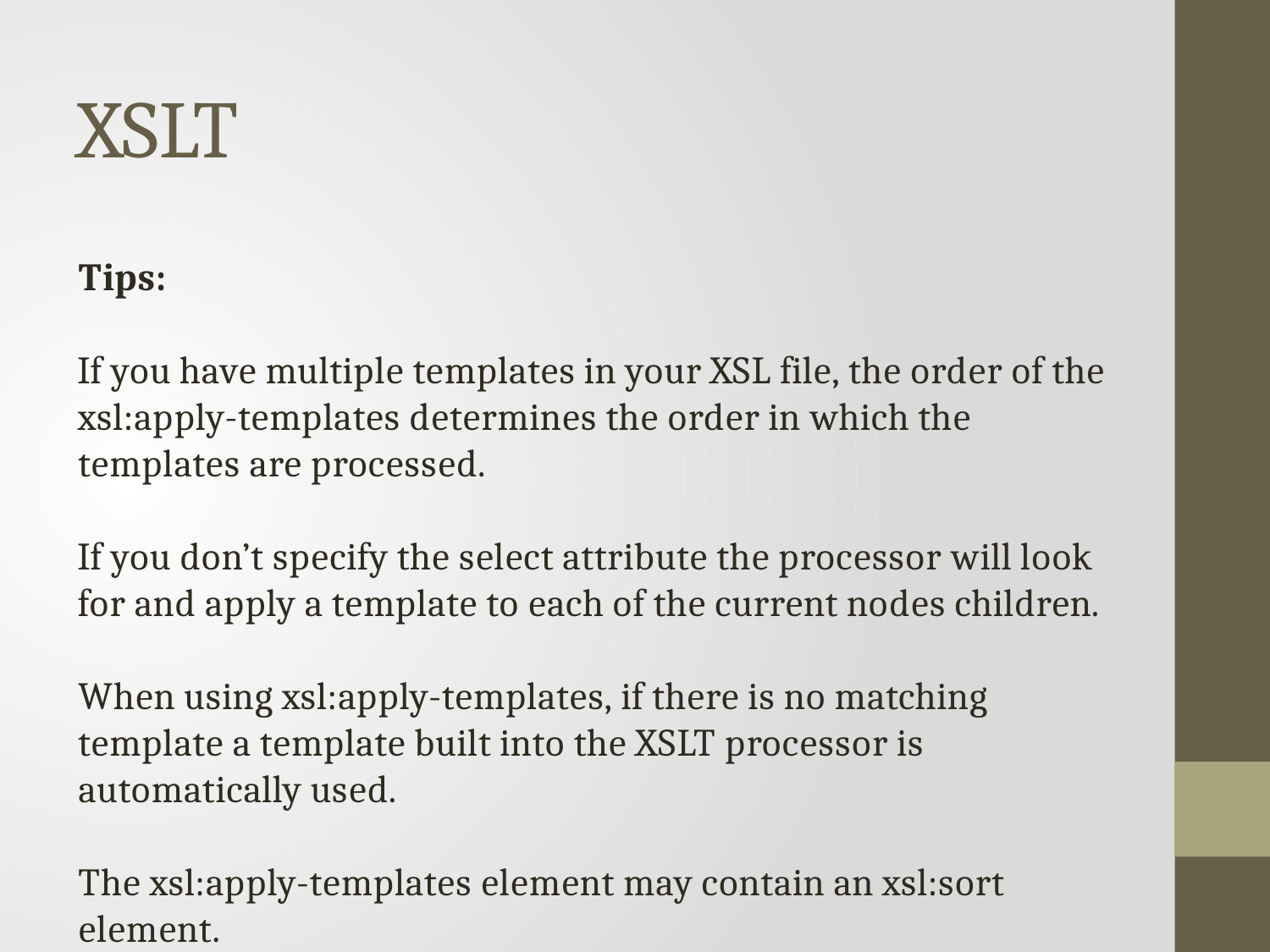

Tips:

If you have multiple templates in your XSL file, the order of the xsl:apply-templates determines the order in which the templates are processed.

If you don’t specify the select attribute the processor will look for and apply a template to each of the current nodes children.

When using xsl:apply-templates, if there is no matching template a template built into the XSLT processor is automatically used.

The xsl:apply-templates element may contain an xsl:sort element.